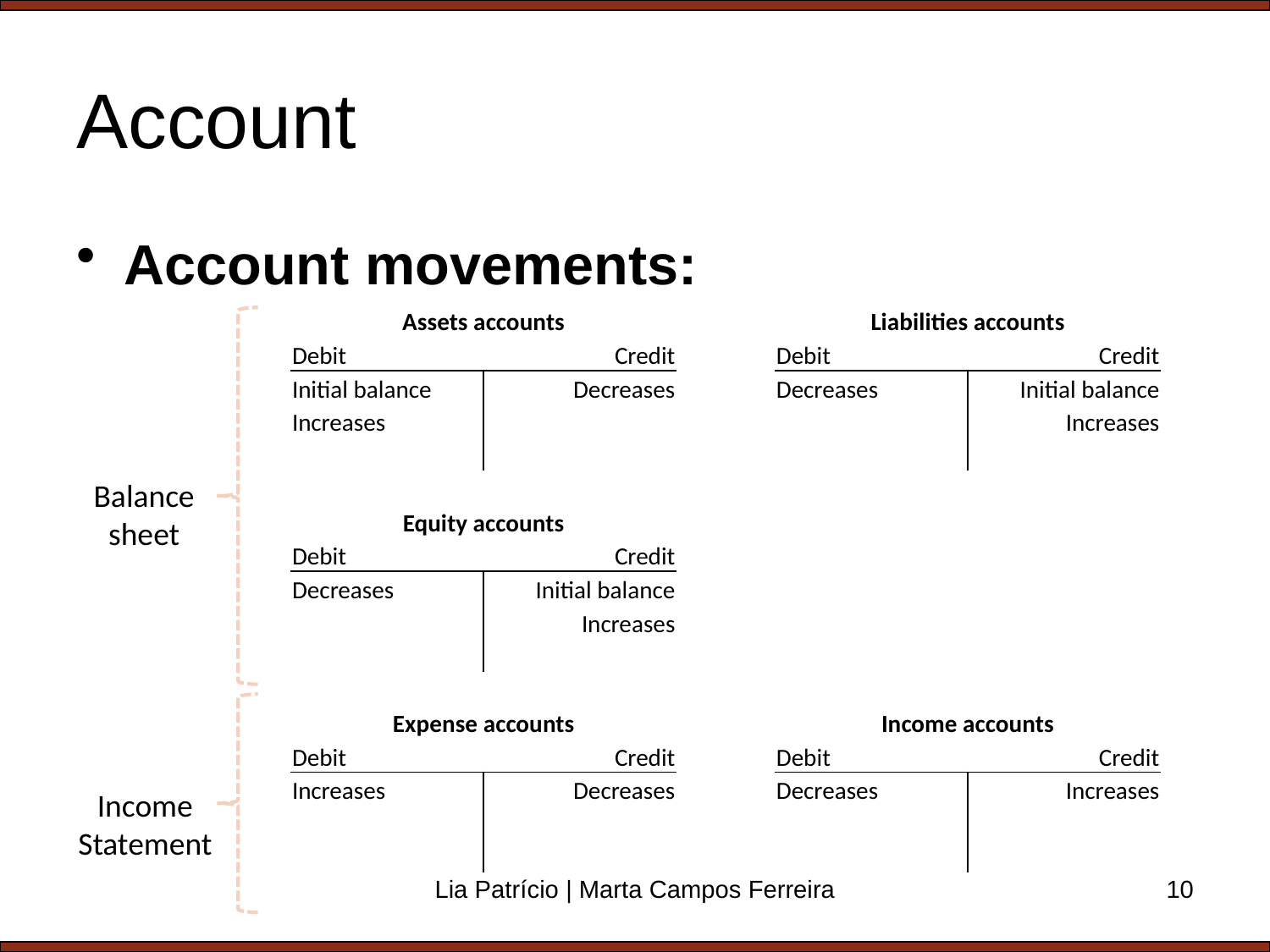

# Account
Account movements:
| Assets accounts |  |  | Liabilities accounts |  |
| --- | --- | --- | --- | --- |
| Debit | Credit |  | Debit | Credit |
| Initial balance | Decreases |  | Decreases | Initial balance |
| Increases |  |  |  | Increases |
|  |  |  |  |  |
|  |  |  |  |  |
| Equity accounts |  |  |  |  |
| Debit | Credit |  |  |  |
| Decreases | Initial balance |  |  |  |
|  | Increases |  |  |  |
|  |  |  |  |  |
|  |  |  |  |  |
| Expense accounts |  |  | Income accounts |  |
| Debit | Credit |  | Debit | Credit |
| Increases | Decreases |  | Decreases | Increases |
|  |  |  |  |  |
|  |  |  |  |  |

Balance
sheet

Income
Statement
Lia Patrício | Marta Campos Ferreira
10